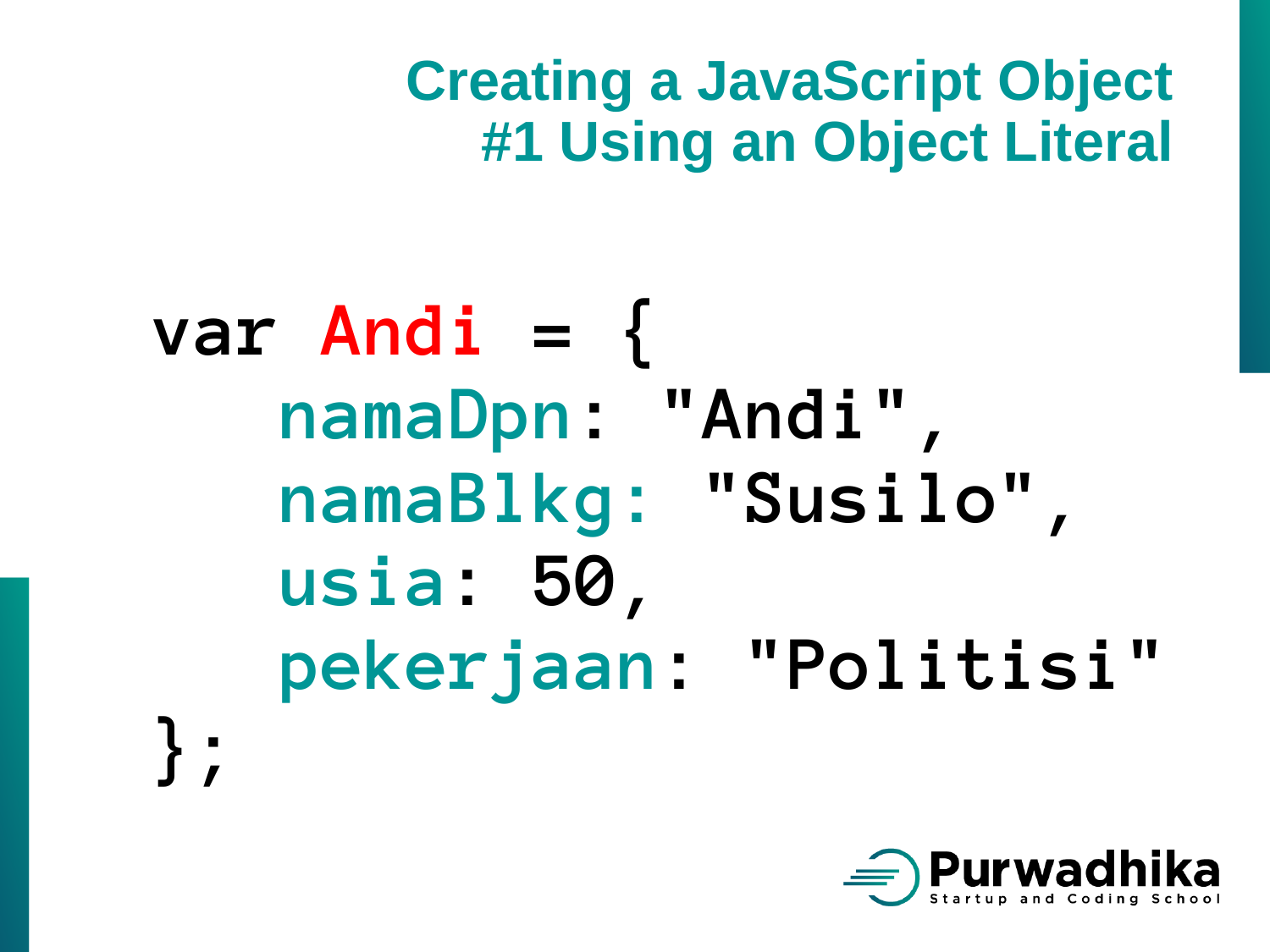

Creating a JavaScript Object
#1 Using an Object Literal
var Andi = {
	namaDpn: "Andi",
	namaBlkg: "Susilo",
	usia: 50,
	pekerjaan: "Politisi"
};